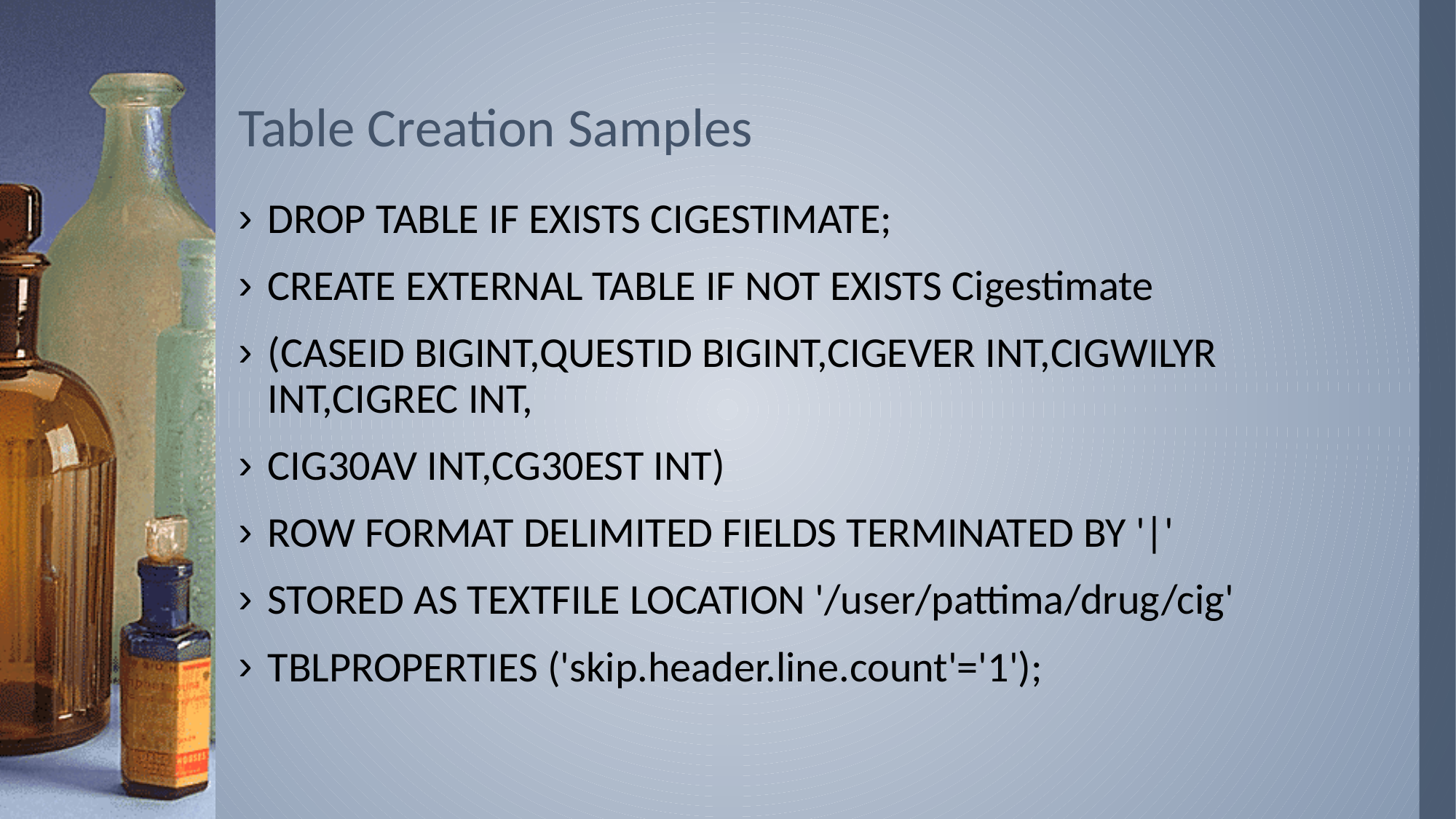

# Table Creation Samples
DROP TABLE IF EXISTS CIGESTIMATE;
CREATE EXTERNAL TABLE IF NOT EXISTS Cigestimate
(CASEID BIGINT,QUESTID BIGINT,CIGEVER INT,CIGWILYR INT,CIGREC INT,
CIG30AV INT,CG30EST INT)
ROW FORMAT DELIMITED FIELDS TERMINATED BY '|'
STORED AS TEXTFILE LOCATION '/user/pattima/drug/cig'
TBLPROPERTIES ('skip.header.line.count'='1');